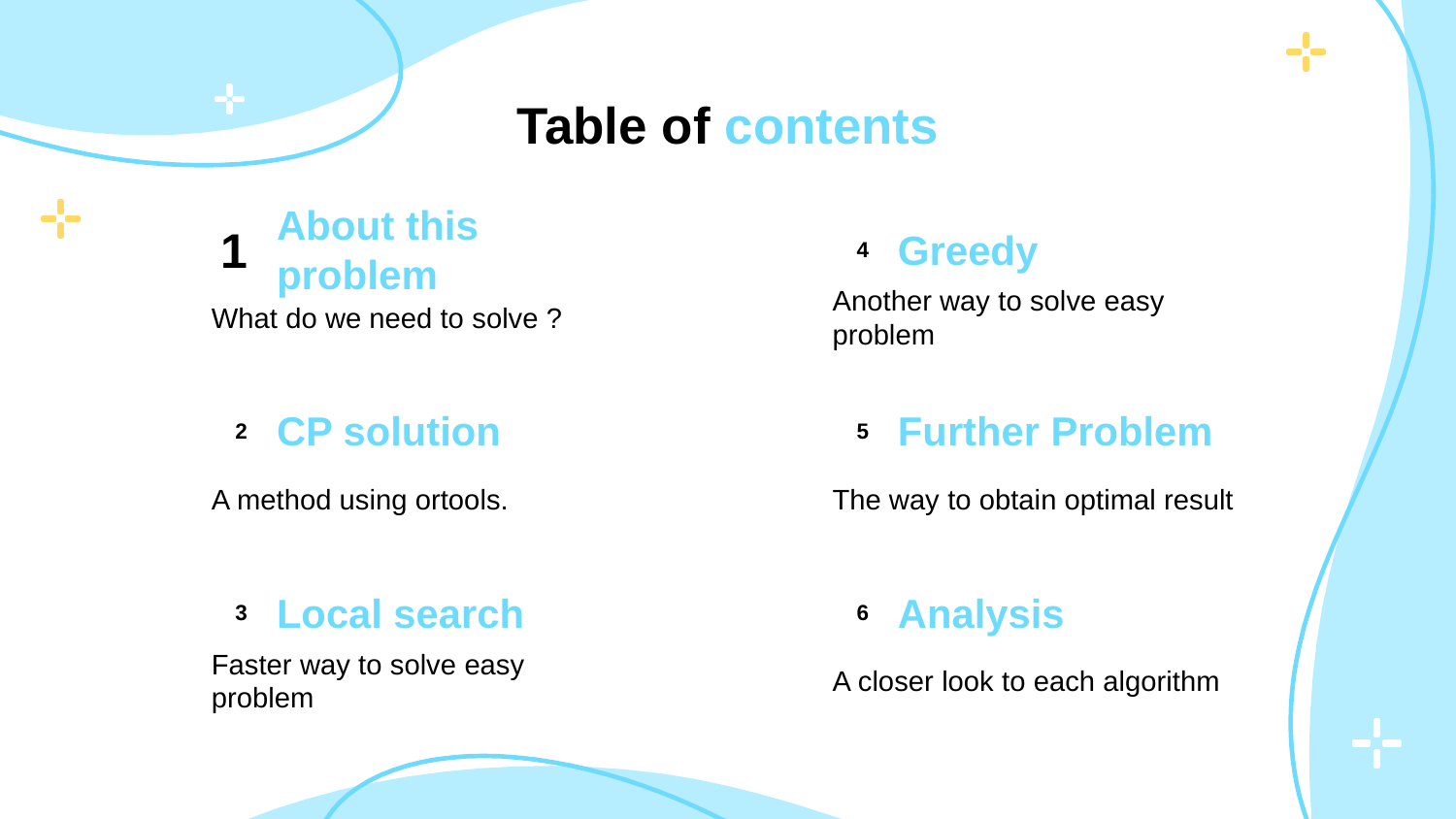

Table of contents

# 1
About this problem
4
Greedy
What do we need to solve ?

Another way to solve easy problem

2
CP solution
5
Further Problem
A method using ortools.
The way to obtain optimal result
3
Local search
6
Analysis

Faster way to solve easy problem

A closer look to each algorithm